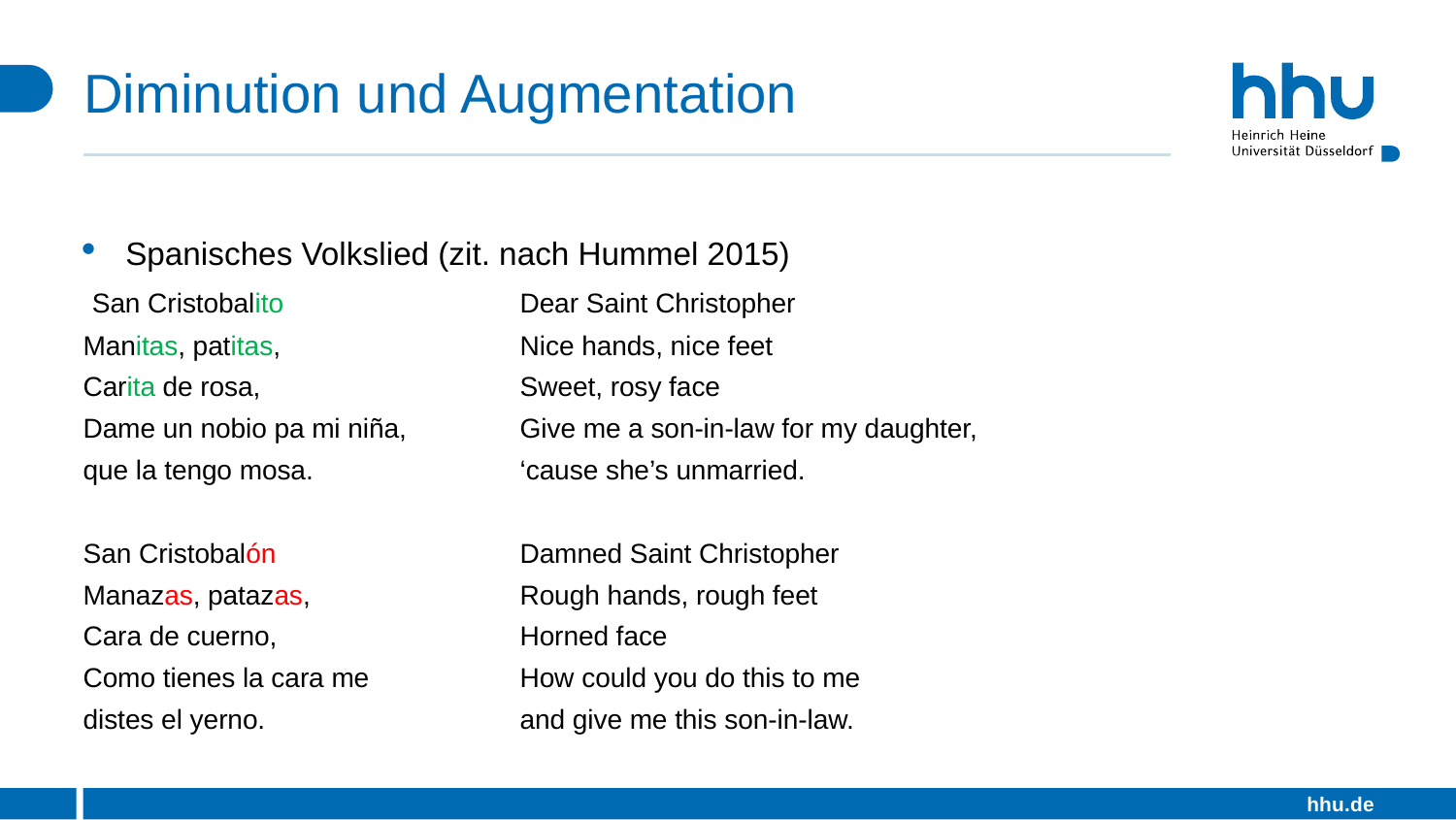

# Diminution und Augmentation
Spanisches Volkslied (zit. nach Hummel 2015)
 San Cristobalito 		Dear Saint Christopher
Manitas, patitas, 		Nice hands, nice feet
Carita de rosa, 		Sweet, rosy face
Dame un nobio pa mi niña, 	Give me a son-in-law for my daughter,
que la tengo mosa. 		‘cause she’s unmarried.

San Cristobalón 		Damned Saint Christopher
Manazas, patazas, 		Rough hands, rough feet
Cara de cuerno, 		Horned face
Como tienes la cara me 	How could you do this to me
distes el yerno. 		and give me this son-in-law.